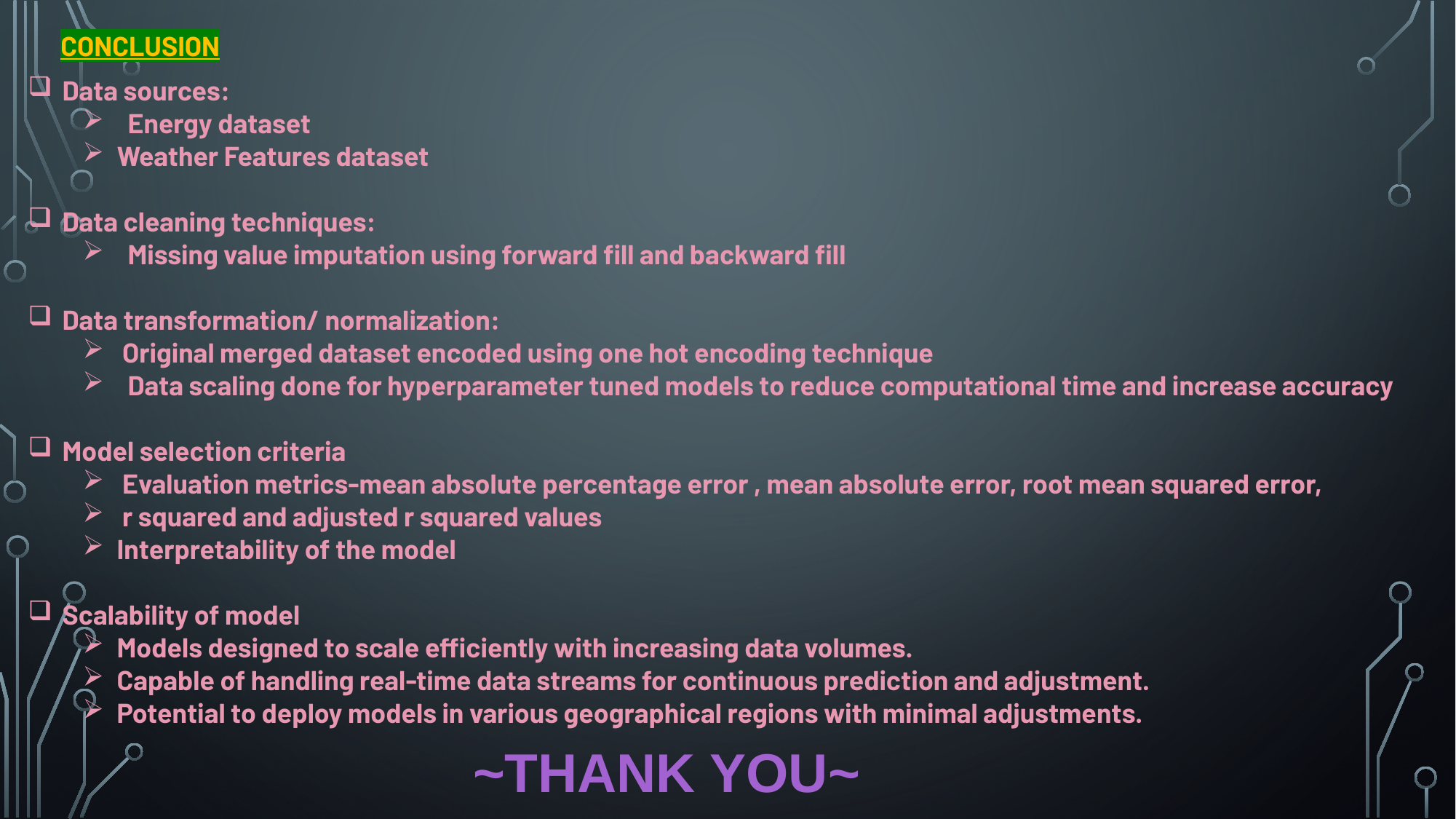

CONCLUSION
Data sources:
  Energy dataset
Weather Features dataset

Data cleaning techniques:
  Missing value imputation using forward fill and backward fill

Data transformation/ normalization:
 Original merged dataset encoded using one hot encoding technique
  Data scaling done for hyperparameter tuned models to reduce computational time and increase accuracy

Model selection criteria
 Evaluation metrics-mean absolute percentage error , mean absolute error, root mean squared error,
 r squared and adjusted r squared values
Interpretability of the model

Scalability of model
Models designed to scale efficiently with increasing data volumes.
Capable of handling real-time data streams for continuous prediction and adjustment.
Potential to deploy models in various geographical regions with minimal adjustments.

~THANK YOU~